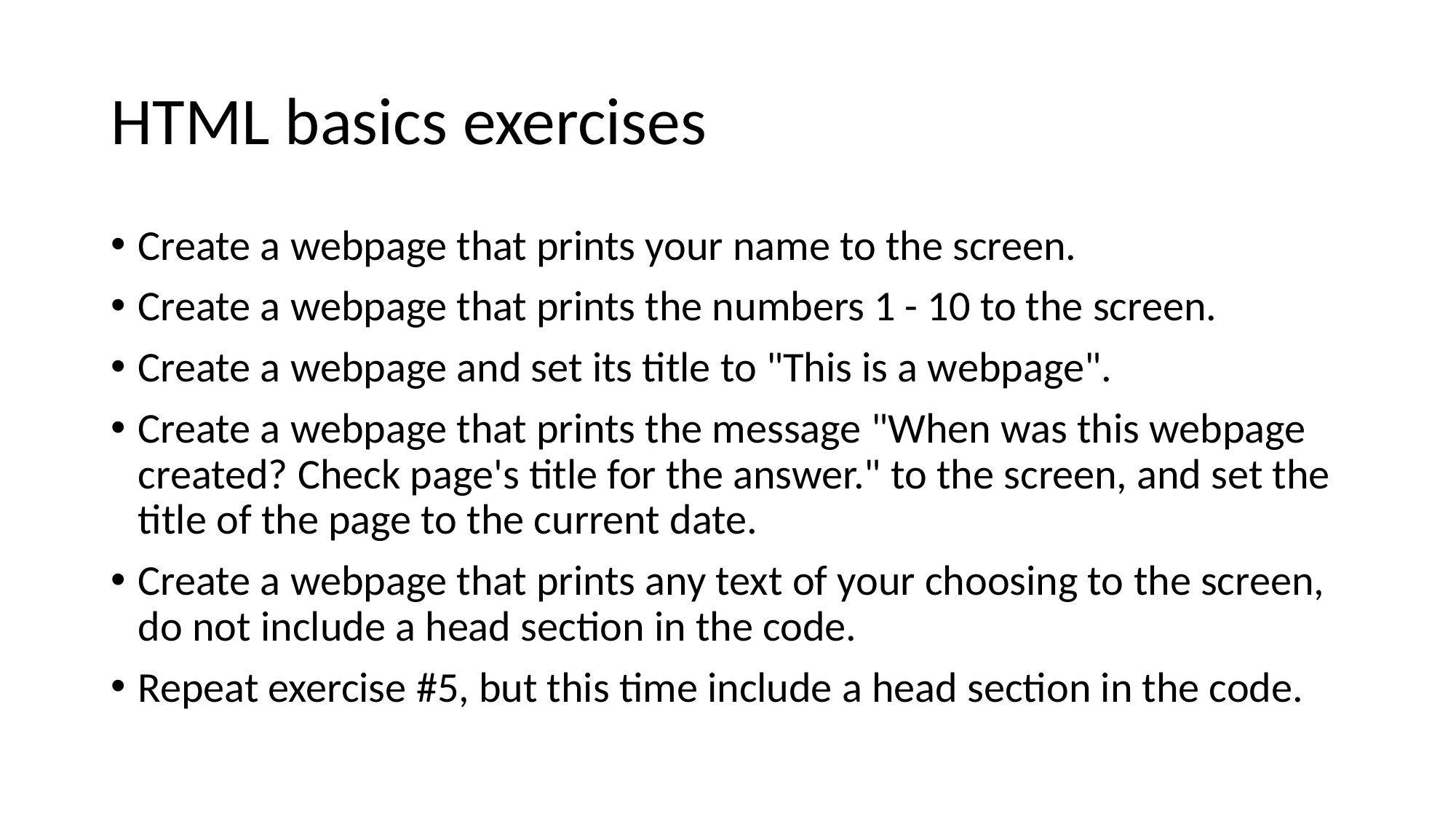

# HTML basics exercises
Create a webpage that prints your name to the screen.
Create a webpage that prints the numbers 1 - 10 to the screen.
Create a webpage and set its title to "This is a webpage".
Create a webpage that prints the message "When was this webpage created? Check page's title for the answer." to the screen, and set the title of the page to the current date.
Create a webpage that prints any text of your choosing to the screen, do not include a head section in the code.
Repeat exercise #5, but this time include a head section in the code.